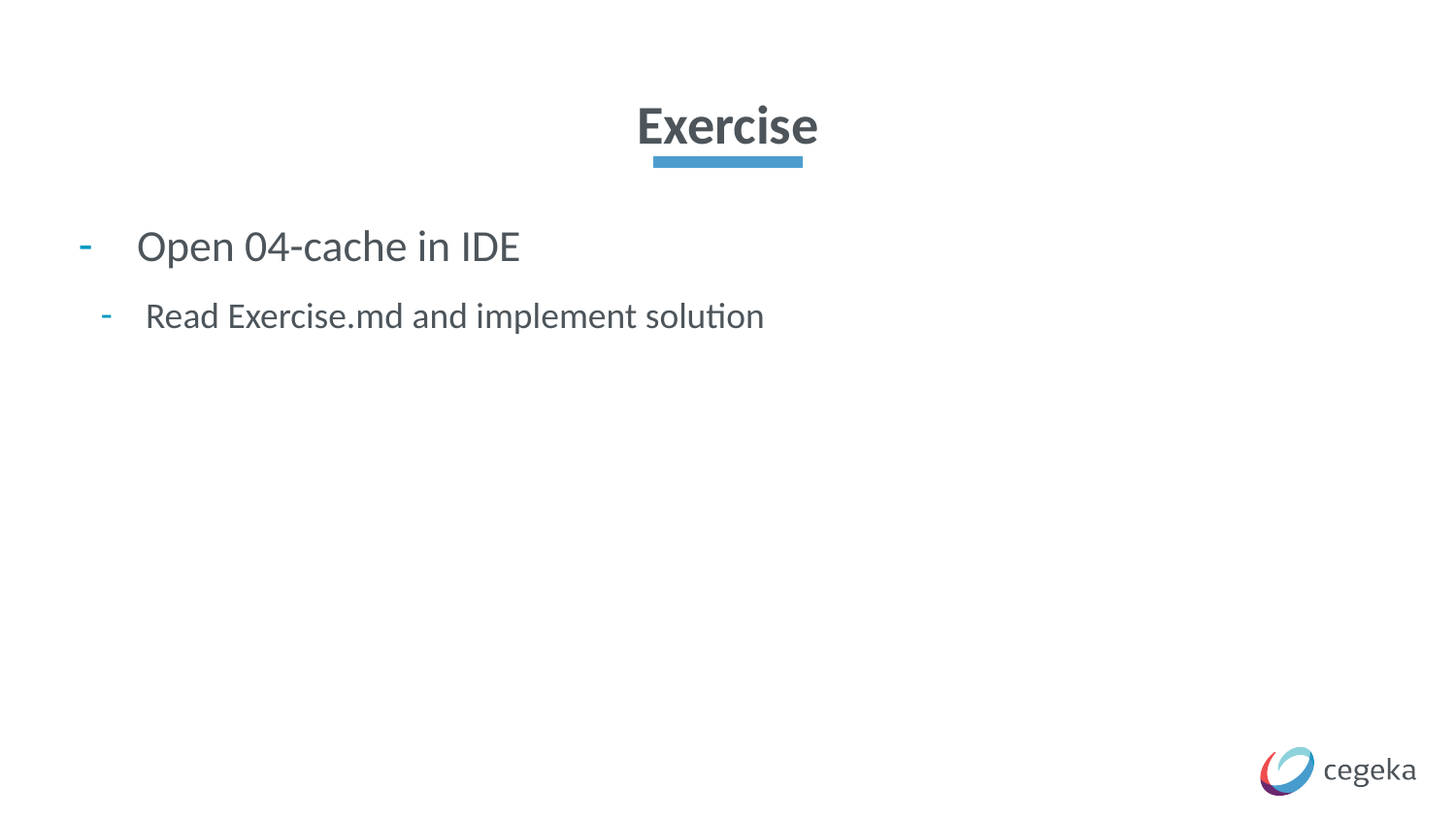

# Exercise
Open 04-cache in IDE
Read Exercise.md and implement solution